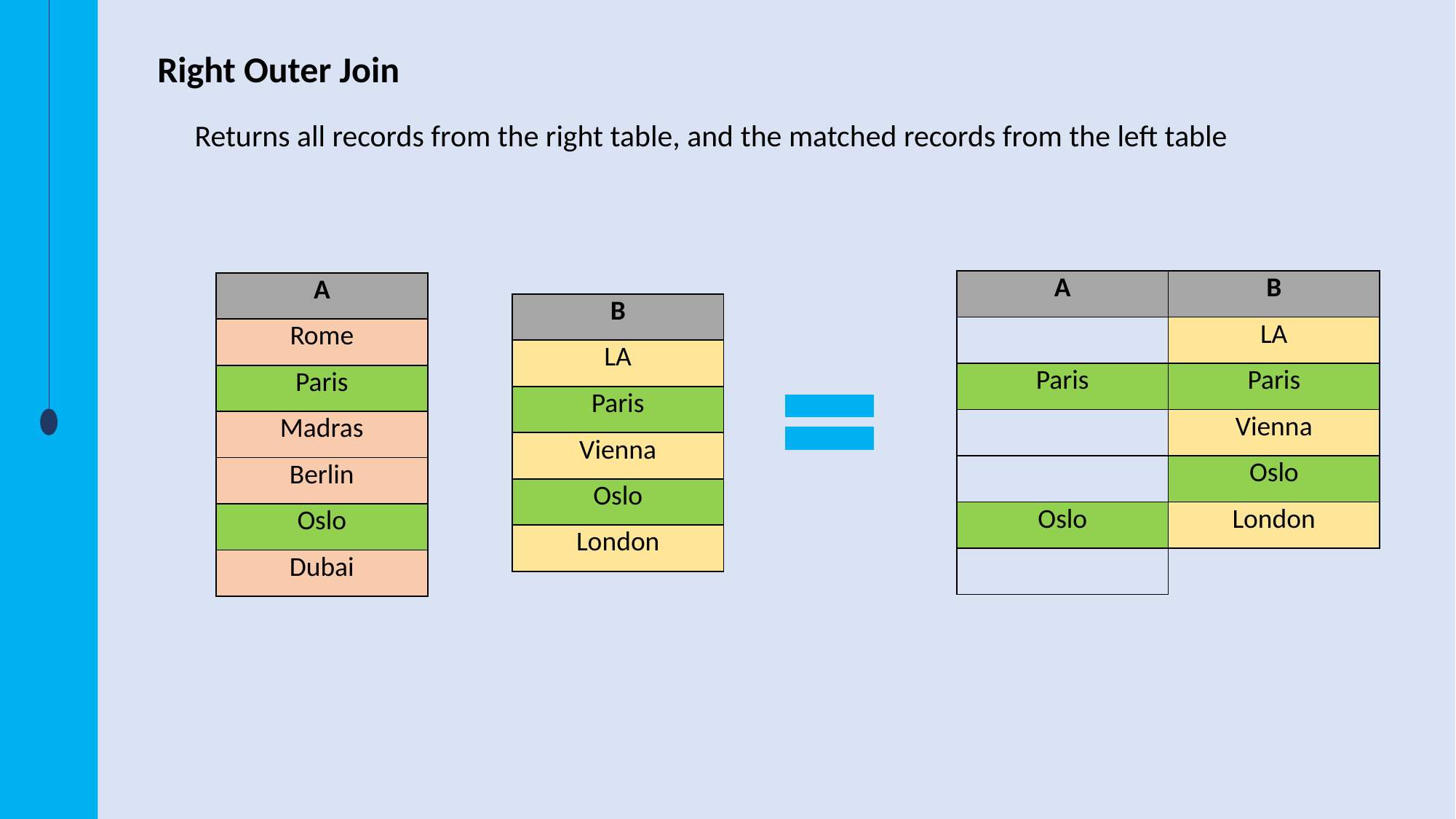

Right Outer Join
Returns all records from the right table, and the matched records from the left table
| A |
| --- |
|  |
| Paris |
|  |
|  |
| Oslo |
|  |
| B |
| --- |
| LA |
| Paris |
| Vienna |
| Oslo |
| London |
| A |
| --- |
| Rome |
| Paris |
| Madras |
| Berlin |
| Oslo |
| Dubai |
| B |
| --- |
| LA |
| Paris |
| Vienna |
| Oslo |
| London |